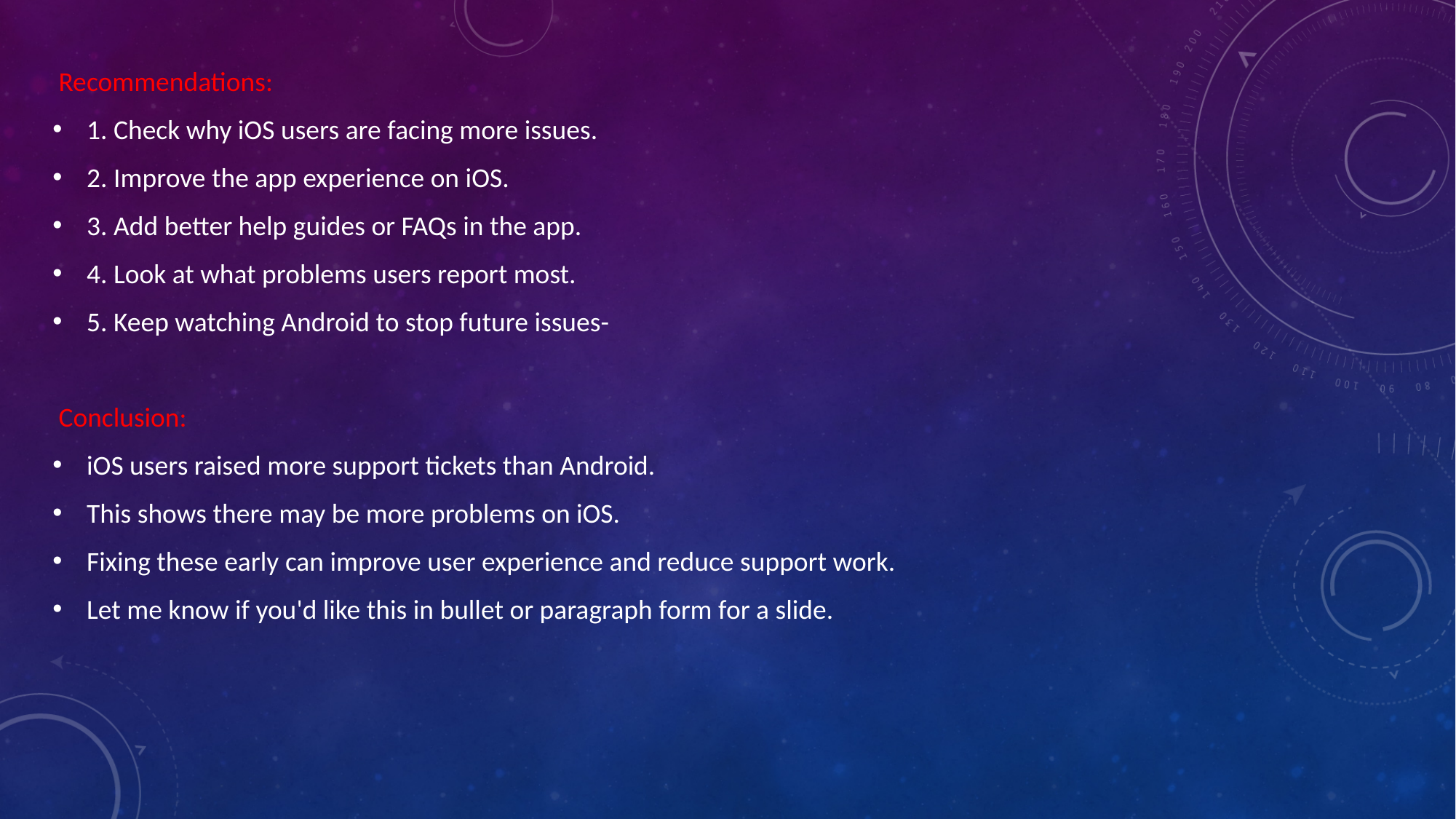

#
 Recommendations:
1. Check why iOS users are facing more issues.
2. Improve the app experience on iOS.
3. Add better help guides or FAQs in the app.
4. Look at what problems users report most.
5. Keep watching Android to stop future issues-

 Conclusion:
iOS users raised more support tickets than Android.
This shows there may be more problems on iOS.
Fixing these early can improve user experience and reduce support work.
Let me know if you'd like this in bullet or paragraph form for a slide.